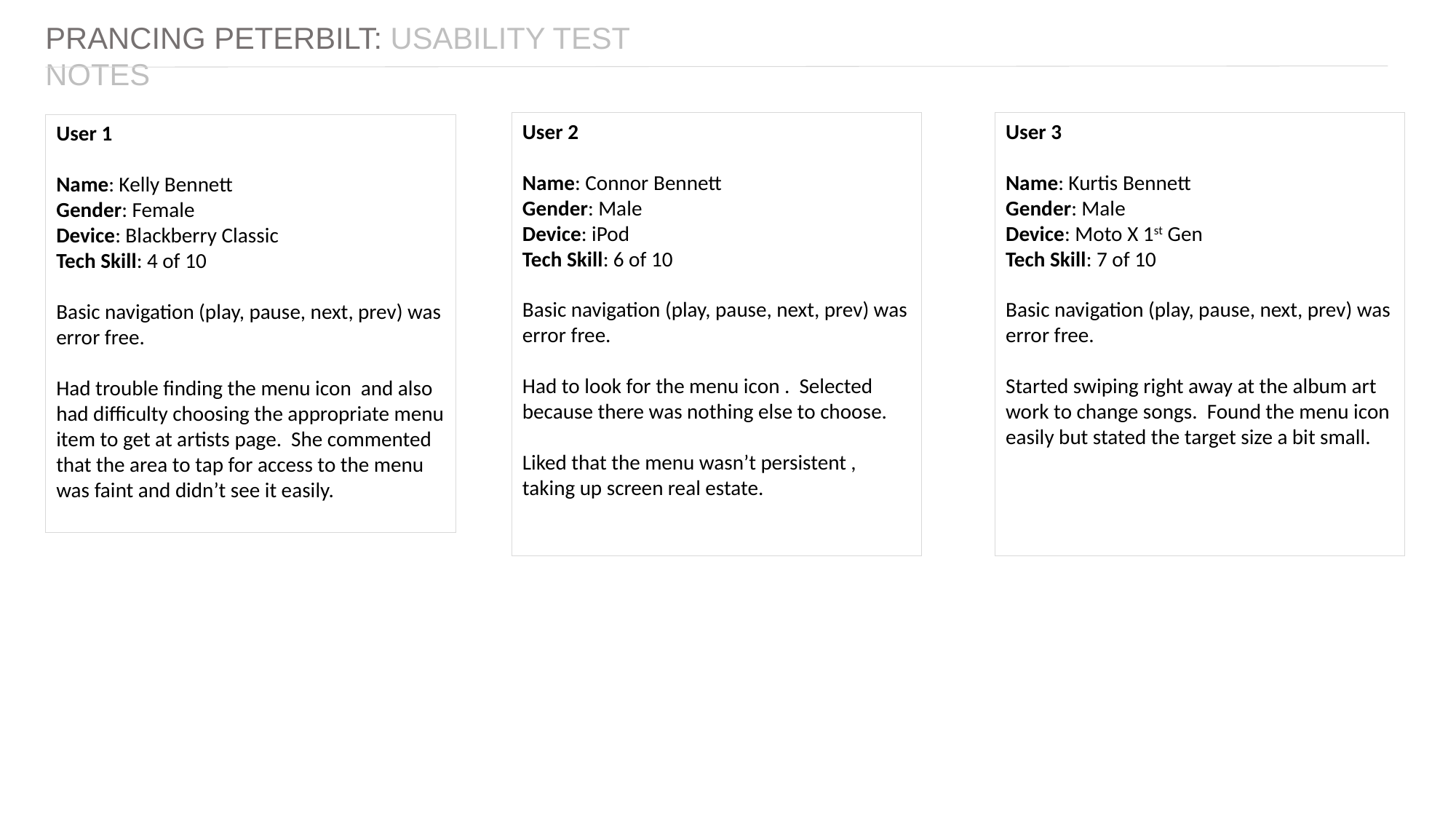

PRANCING PETERBILT: USABILITY TEST NOTES
User 2

Name: Connor Bennett
Gender: Male
Device: iPod
Tech Skill: 6 of 10

Basic navigation (play, pause, next, prev) was error free.

Had to look for the menu icon .  Selected because there was nothing else to choose.

Liked that the menu wasn’t persistent , taking up screen real estate.

User 3

Name: Kurtis Bennett
Gender: Male
Device: Moto X 1st Gen
Tech Skill: 7 of 10

Basic navigation (play, pause, next, prev) was error free.

Started swiping right away at the album art work to change songs.  Found the menu icon easily but stated the target size a bit small.

User 1

Name: Kelly Bennett
Gender: Female
Device: Blackberry Classic
Tech Skill: 4 of 10

Basic navigation (play, pause, next, prev) was error free.

Had trouble finding the menu icon  and also had difficulty choosing the appropriate menu item to get at artists page.  She commented that the area to tap for access to the menu was faint and didn’t see it easily.